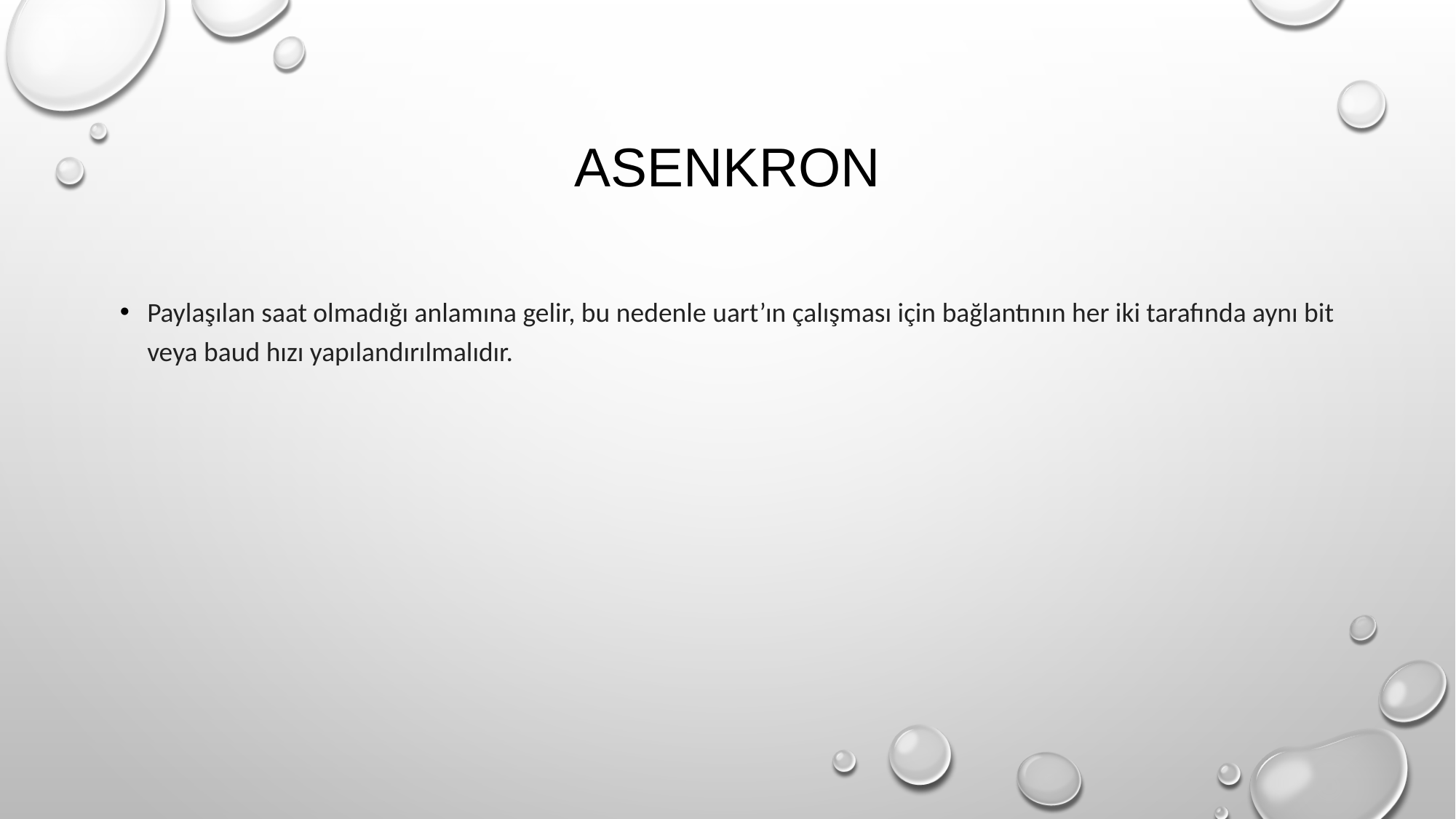

# Asenkron
Paylaşılan saat olmadığı anlamına gelir, bu nedenle uart’ın çalışması için bağlantının her iki tarafında aynı bit veya baud hızı yapılandırılmalıdır.